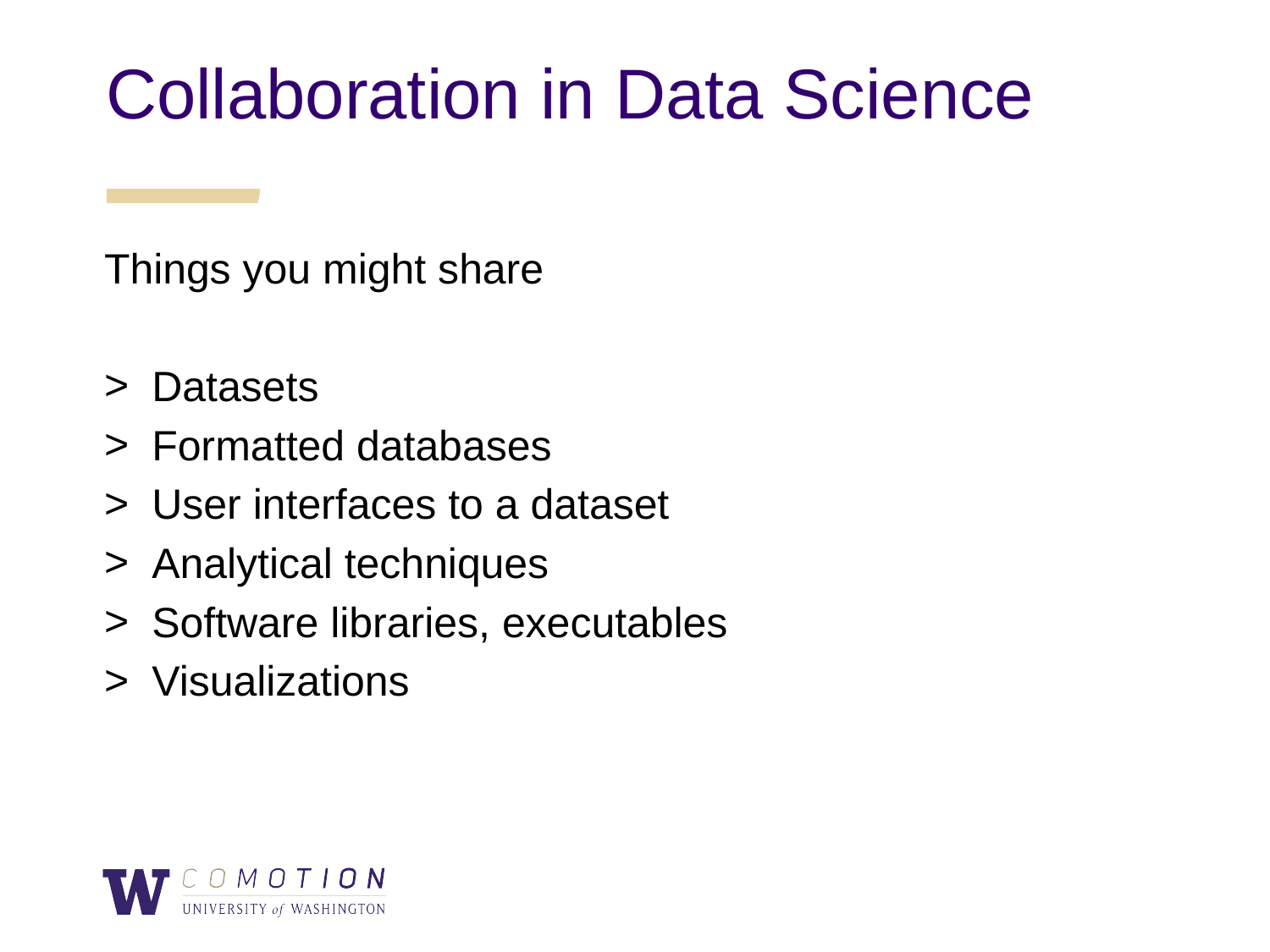

Collaboration in Data Science
Things you might share

Datasets
Formatted databases
User interfaces to a dataset
Analytical techniques
Software libraries, executables
Visualizations